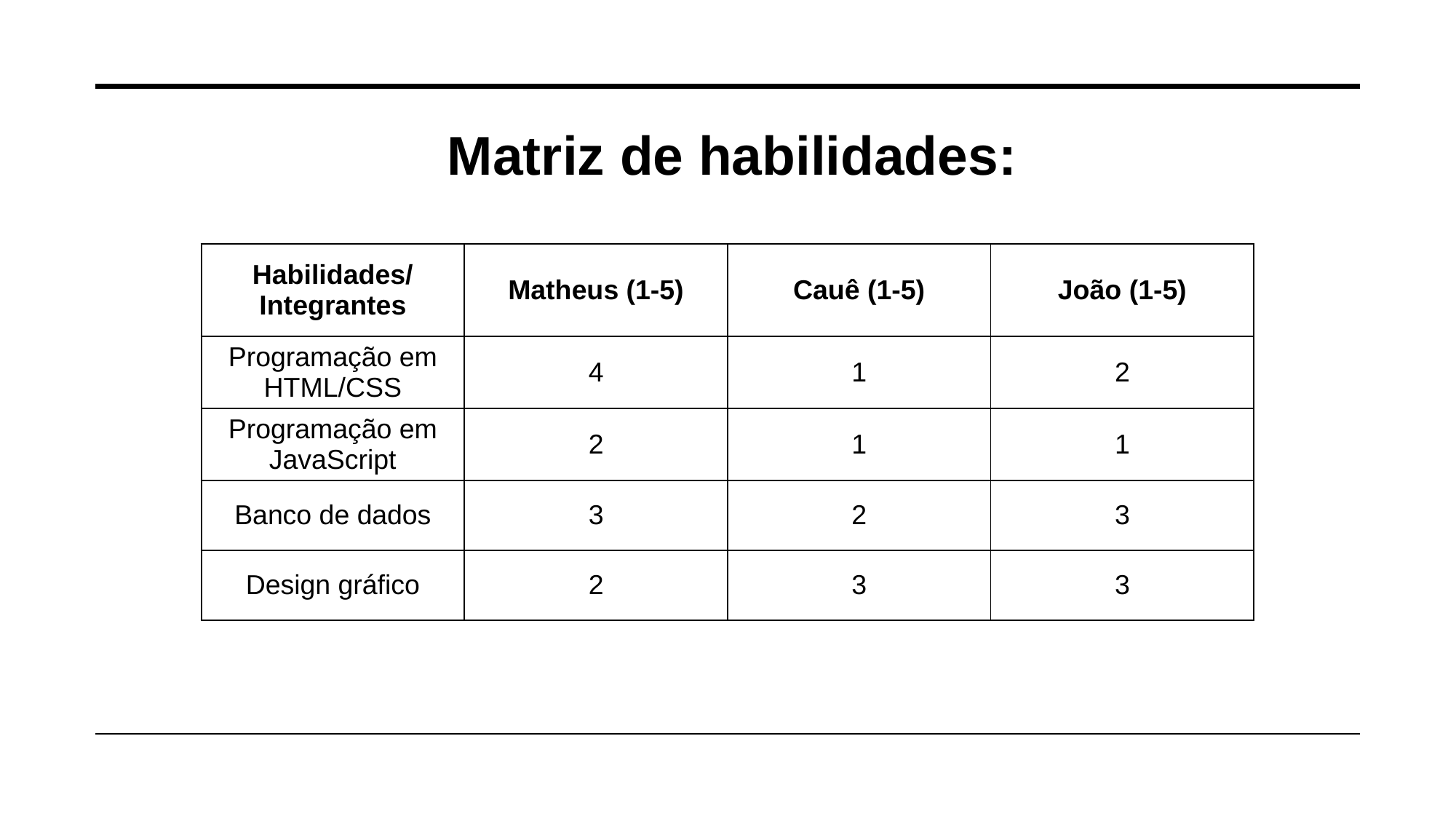

Matriz de habilidades:

| Habilidades/Integrantes | Matheus (1-5) | Cauê (1-5) | João (1-5) |
| --- | --- | --- | --- |
| Programação em HTML/CSS | 4 | 1 | 2 |
| Programação em JavaScript | 2 | 1 | 1 |
| Banco de dados | 3 | 2 | 3 |
| Design gráfico | 2 | 3 | 3 |